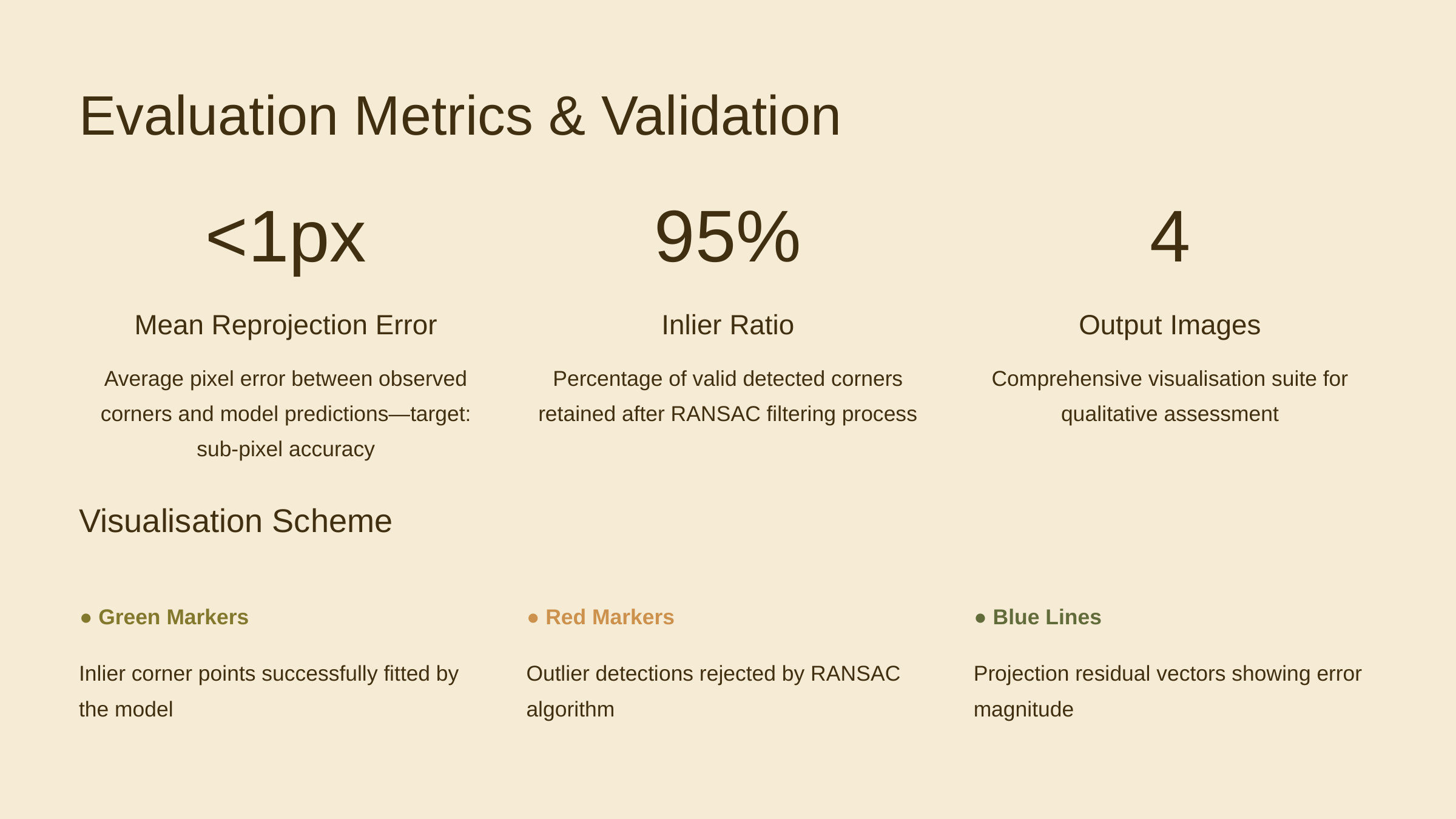

Evaluation Metrics & Validation
<1px
95%
4
Mean Reprojection Error
Inlier Ratio
Output Images
Average pixel error between observed corners and model predictions—target: sub-pixel accuracy
Percentage of valid detected corners retained after RANSAC filtering process
Comprehensive visualisation suite for qualitative assessment
Visualisation Scheme
● Green Markers
● Red Markers
● Blue Lines
Inlier corner points successfully fitted by the model
Outlier detections rejected by RANSAC algorithm
Projection residual vectors showing error magnitude